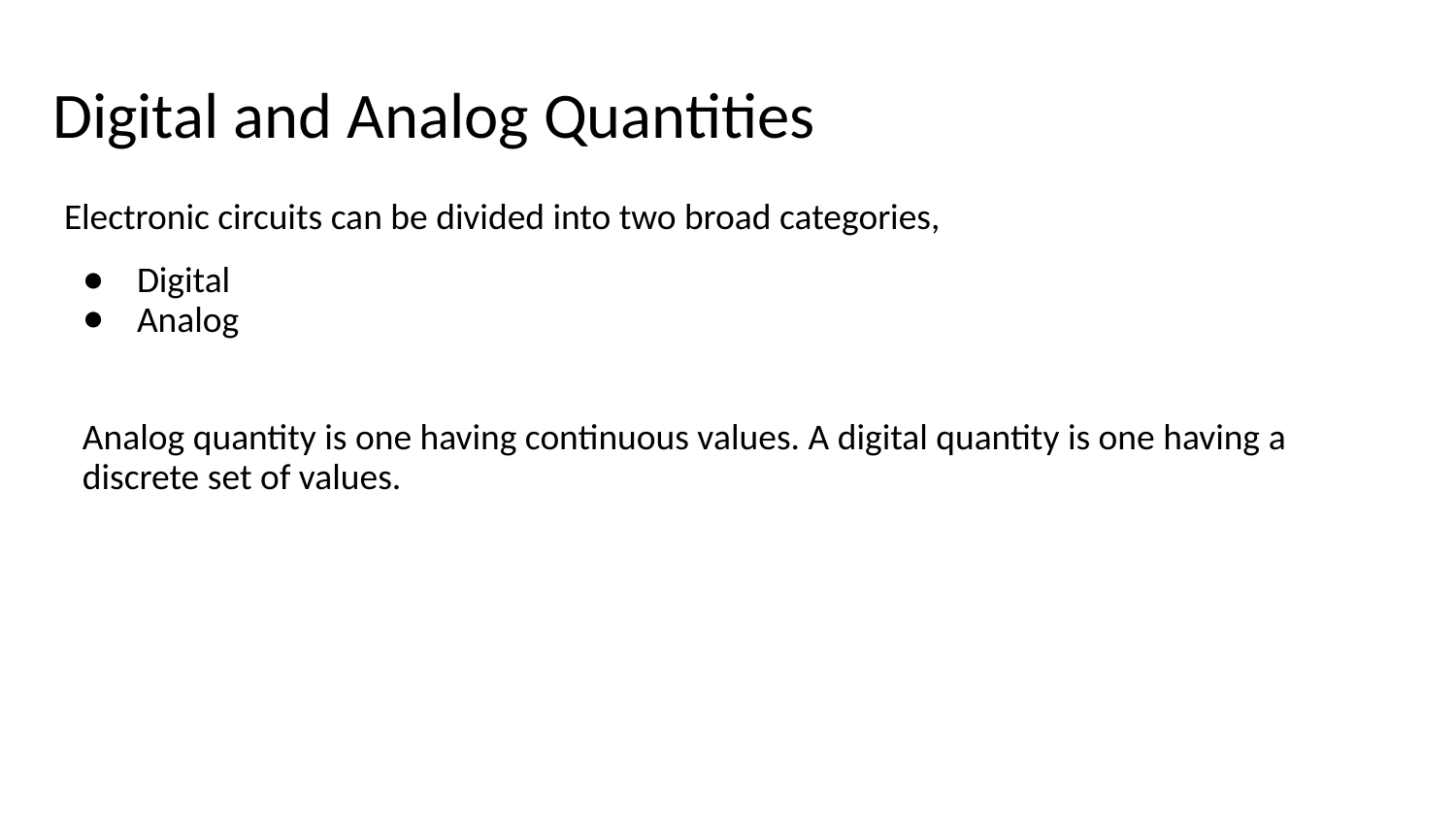

# Digital and Analog Quantities
Electronic circuits can be divided into two broad categories,
Digital
Analog

Analog quantity is one having continuous values. A digital quantity is one having a discrete set of values.